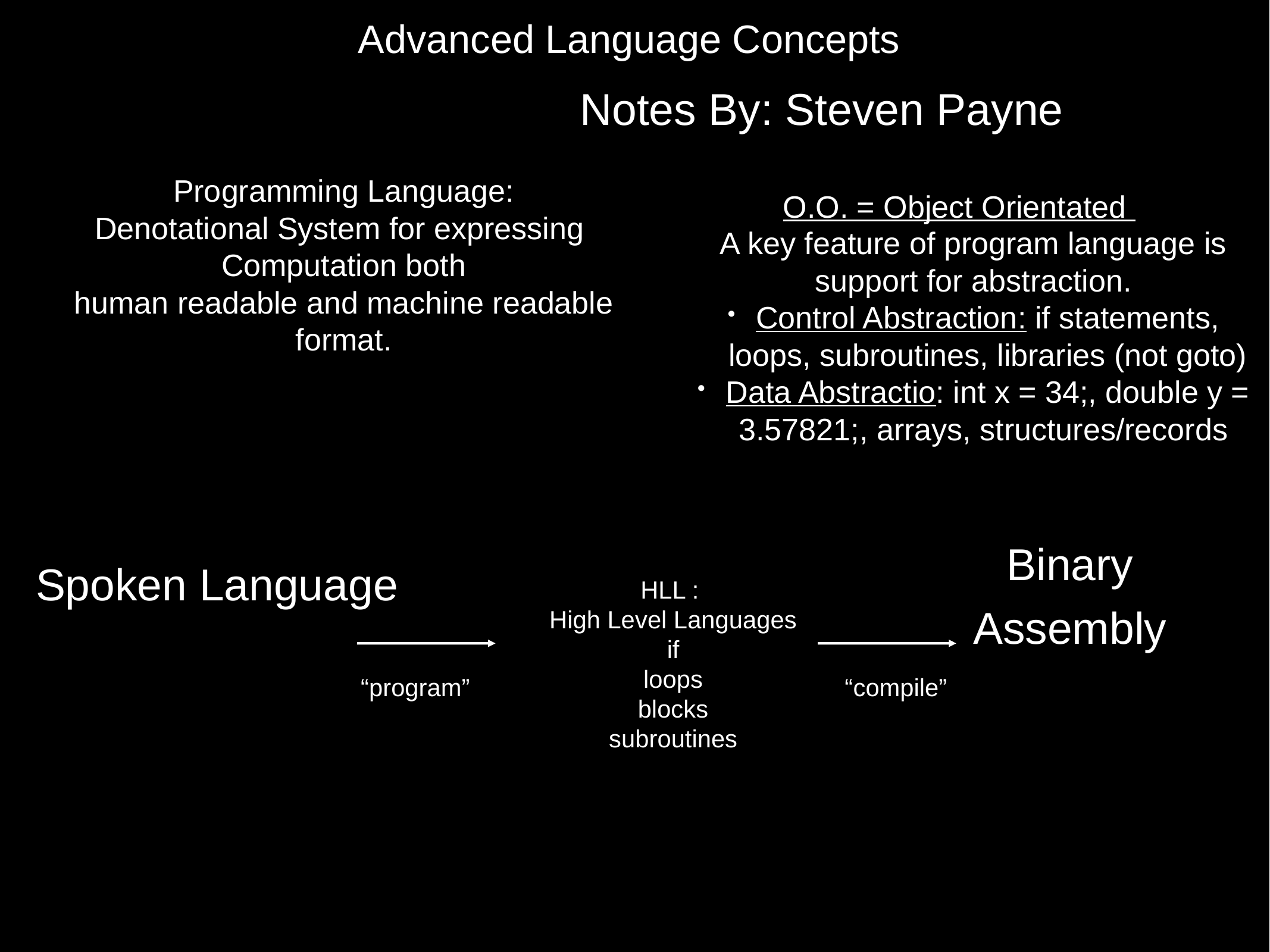

Advanced Language Concepts
Notes By: Steven Payne
Programming Language:
Denotational System for expressing
Computation both
human readable and machine readable format.
O.O. = Object Orientated
A key feature of program language is support for abstraction.
Control Abstraction: if statements, loops, subroutines, libraries (not goto)
Data Abstractio: int x = 34;, double y = 3.57821;, arrays, structures/records
Binary
Spoken Language
HLL :
High Level Languages
if
loops
blocks
subroutines
Assembly

“program”
“compile”